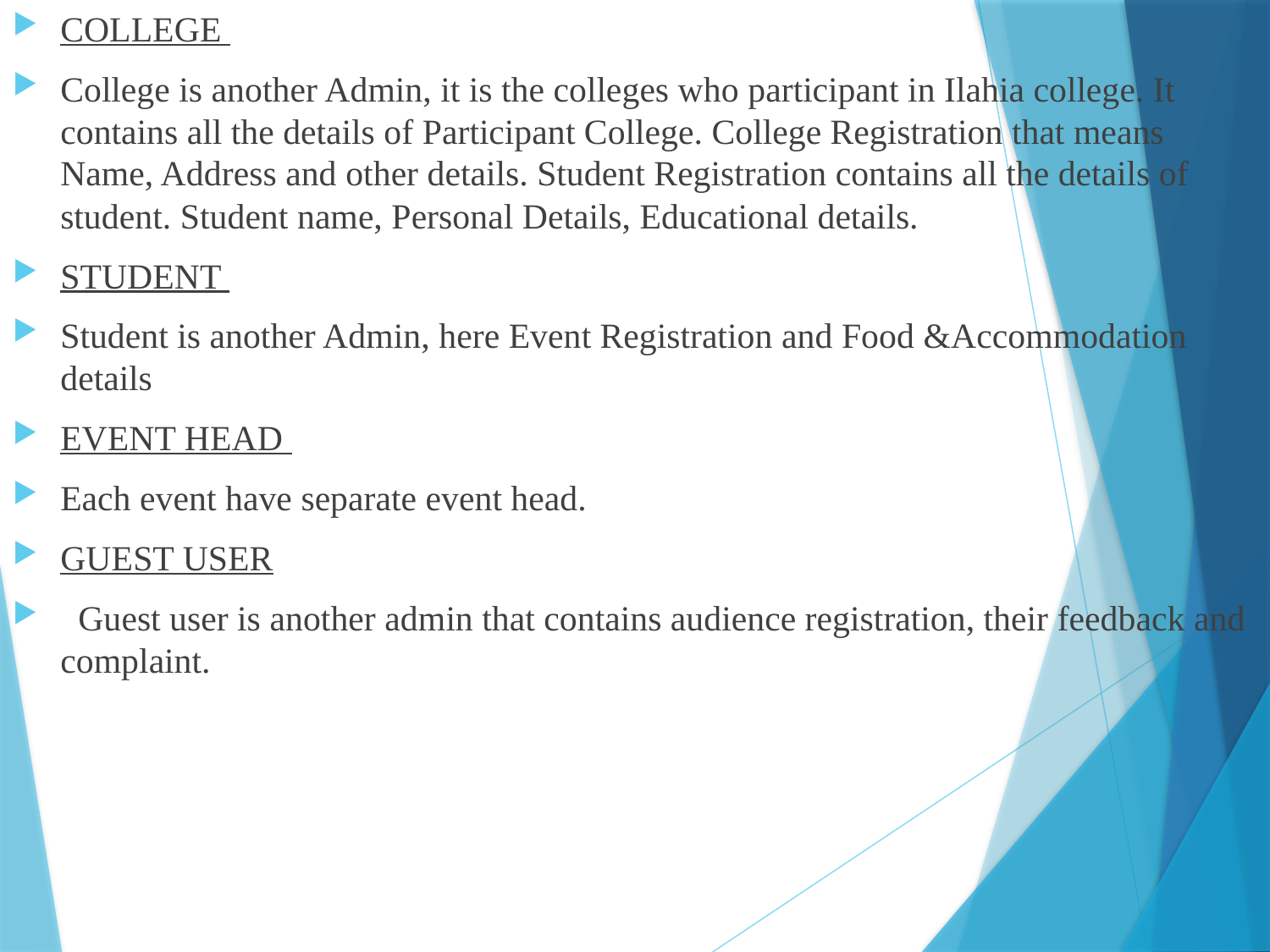

COLLEGE
College is another Admin, it is the colleges who participant in Ilahia college. It contains all the details of Participant College. College Registration that means Name, Address and other details. Student Registration contains all the details of student. Student name, Personal Details, Educational details.
STUDENT
Student is another Admin, here Event Registration and Food &Accommodation details
EVENT HEAD
Each event have separate event head.
GUEST USER
  Guest user is another admin that contains audience registration, their feedback and complaint.